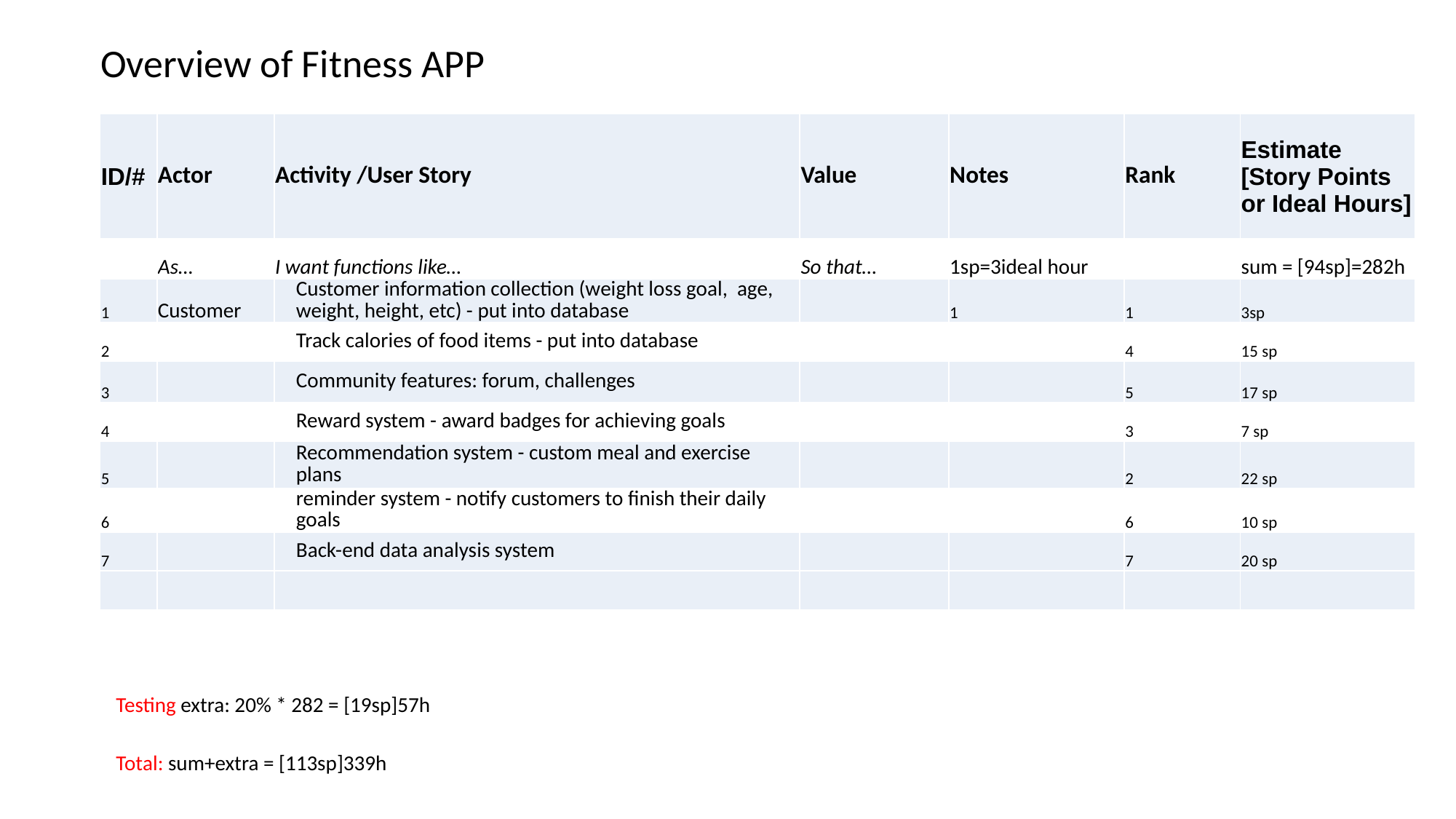

# Overview of Fitness APP
| ID/# | Actor | Activity /User Story | Value | Notes | Rank | Estimate [Story Points or Ideal Hours] |
| --- | --- | --- | --- | --- | --- | --- |
|  | As… | I want functions like… | So that… | 1sp=3ideal hour |  | sum = [94sp]=282h |
| 1 | Customer | Customer information collection (weight loss goal, age, weight, height, etc) - put into database |  | 1 | 1 | 3sp |
| 2 |  | Track calories of food items - put into database |  |  | 4 | 15 sp |
| 3 |  | Community features: forum, challenges |  |  | 5 | 17 sp |
| 4 |  | Reward system - award badges for achieving goals |  |  | 3 | 7 sp |
| 5 |  | Recommendation system - custom meal and exercise plans |  |  | 2 | 22 sp |
| 6 |  | reminder system - notify customers to finish their daily goals |  |  | 6 | 10 sp |
| 7 |  | Back-end data analysis system |  |  | 7 | 20 sp |
|  |  |  |  |  |  |  |
Testing extra: 20% * 282 = [19sp]57h
Total: sum+extra = [113sp]339h